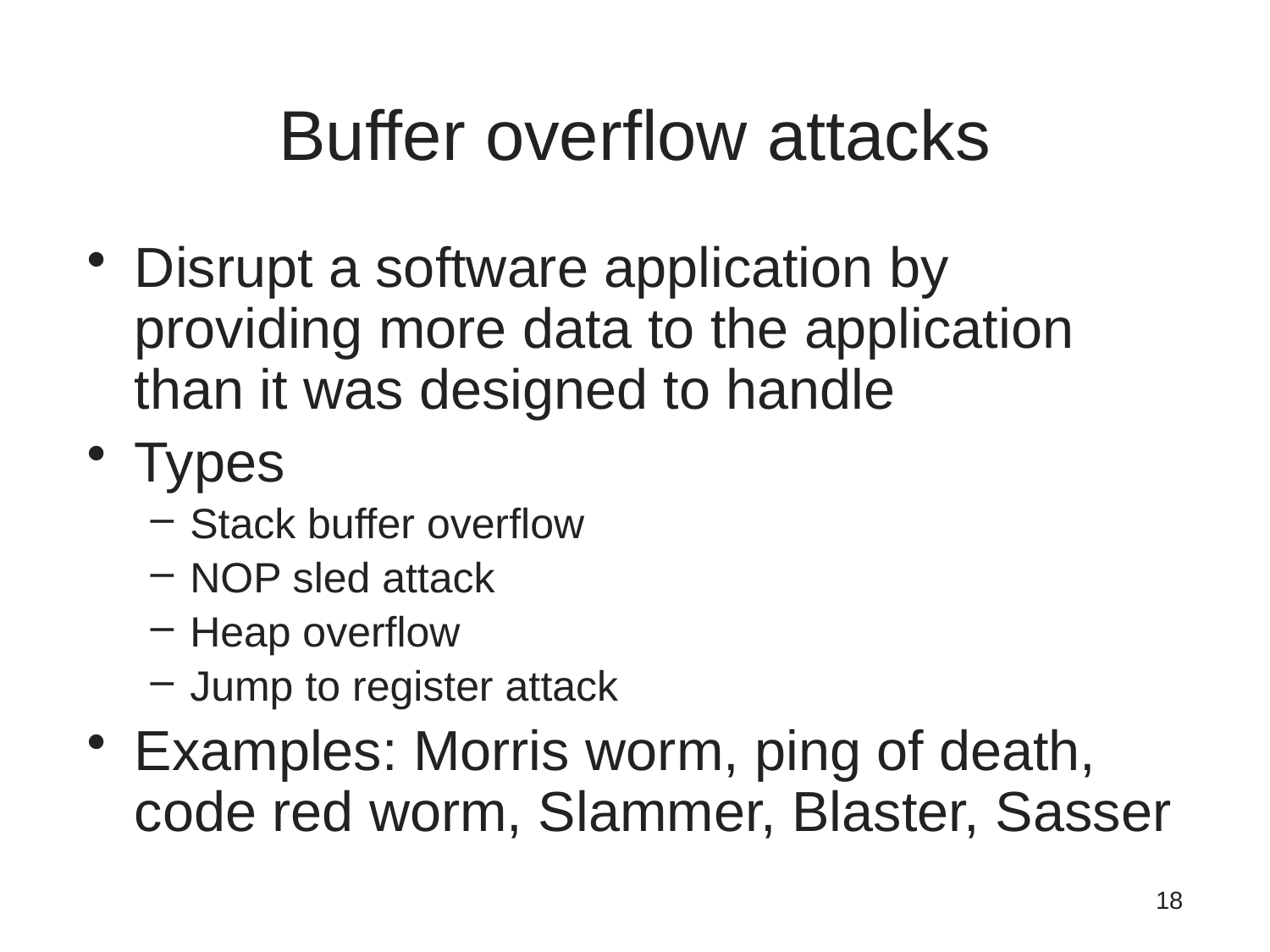

# Buffer overflow attacks
Disrupt a software application by providing more data to the application than it was designed to handle
Types
Stack buffer overflow
NOP sled attack
Heap overflow
Jump to register attack
Examples: Morris worm, ping of death, code red worm, Slammer, Blaster, Sasser
18